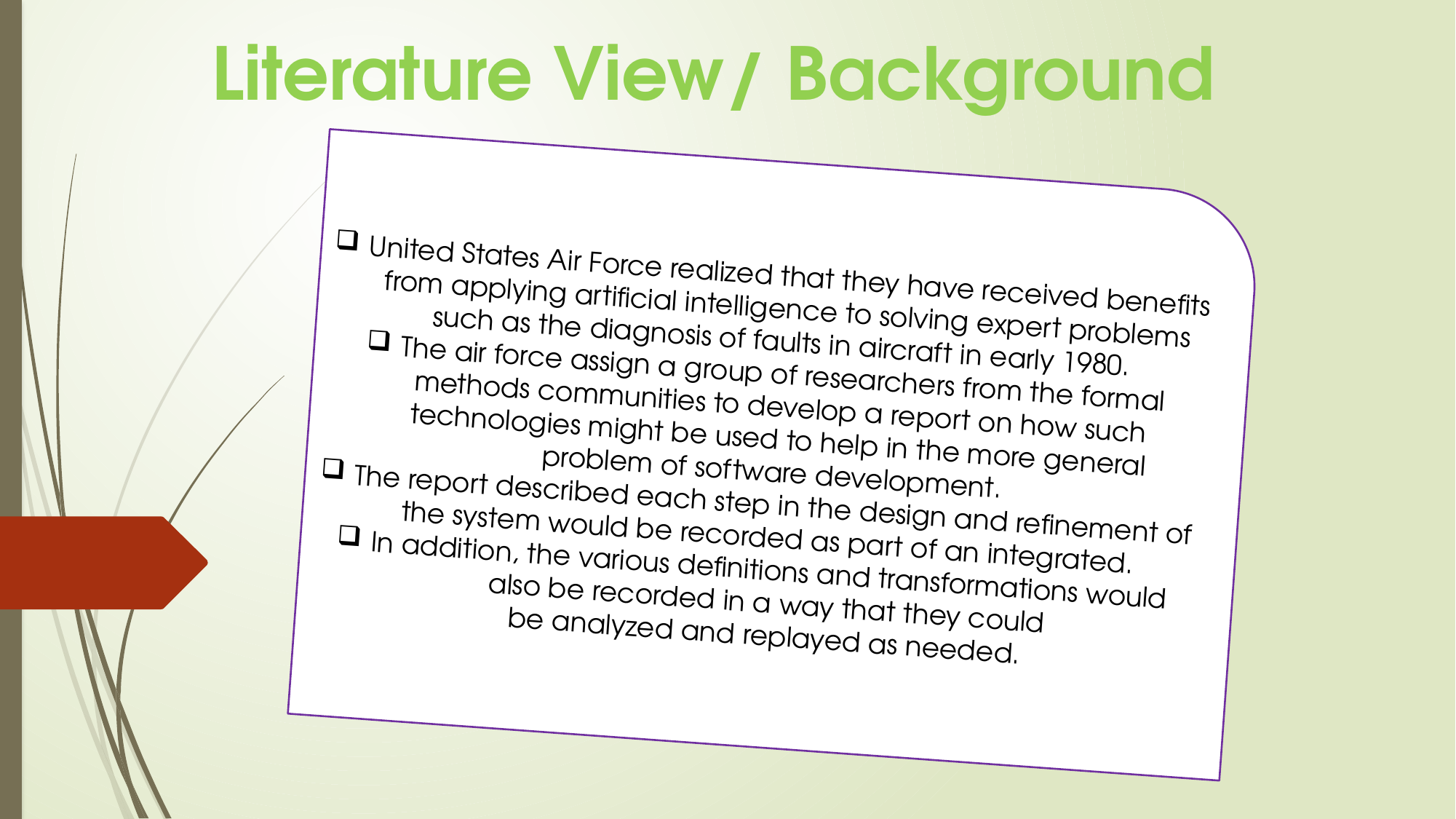

# Literature View/ Background
United States Air Force realized that they have received benefits from applying artificial intelligence to solving expert problems such as the diagnosis of faults in aircraft in early 1980.
The air force assign a group of researchers from the formal methods communities to develop a report on how such technologies might be used to help in the more general problem of software development.
The report described each step in the design and refinement of the system would be recorded as part of an integrated.
In addition, the various definitions and transformations would also be recorded in a way that they could
be analyzed and replayed as needed.